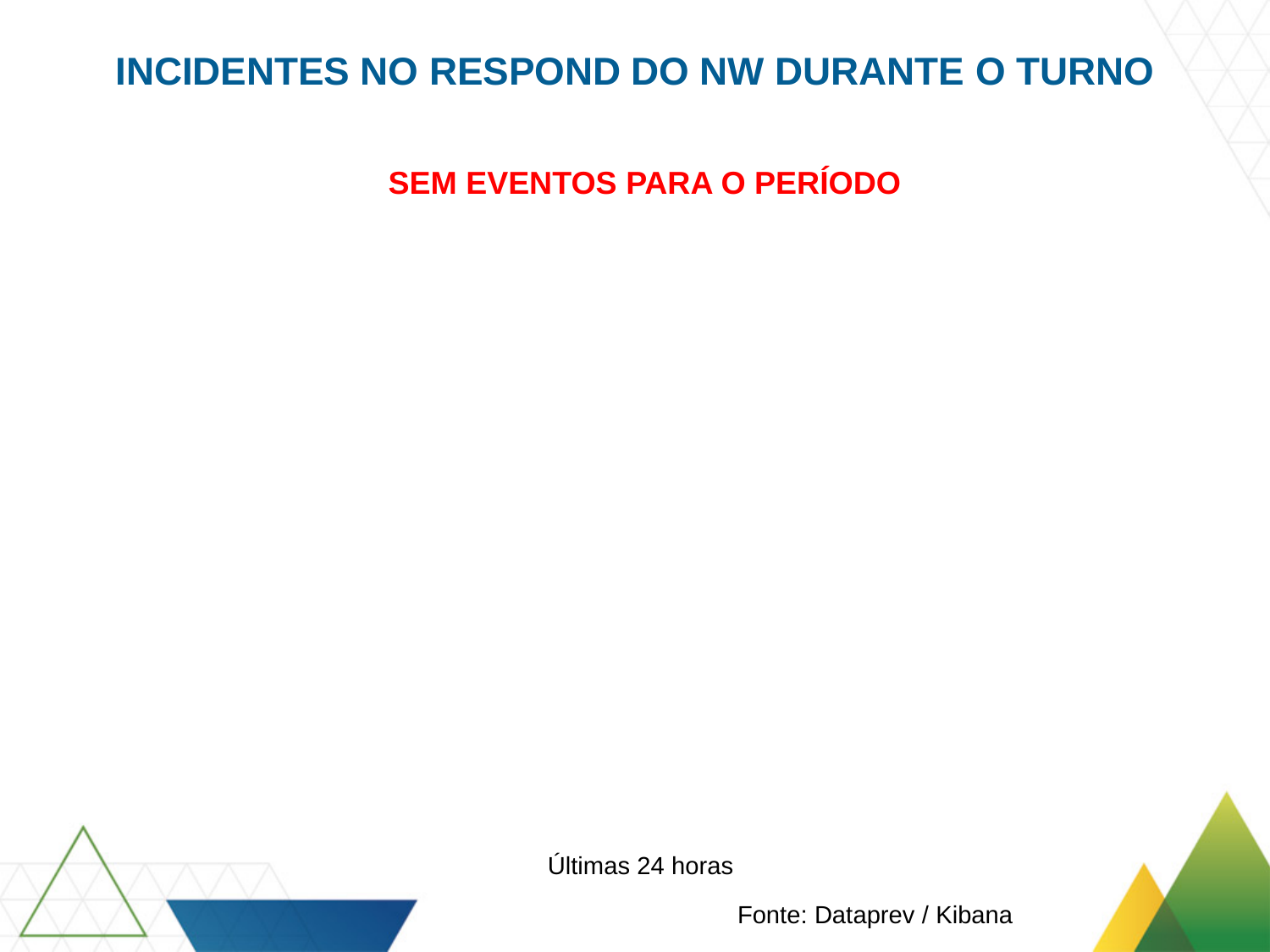

INCIDENTES NO RESPOND DO NW DURANTE O TURNO

| PUBLIC.IP | USER.DST |
| --- | --- |
| 177.54.153.211 | gisele.dumsch@inss.gov.br |
SEM EVENTOS PARA O PERÍODO

Últimas 24 horas
Fonte: Dataprev / Kibana